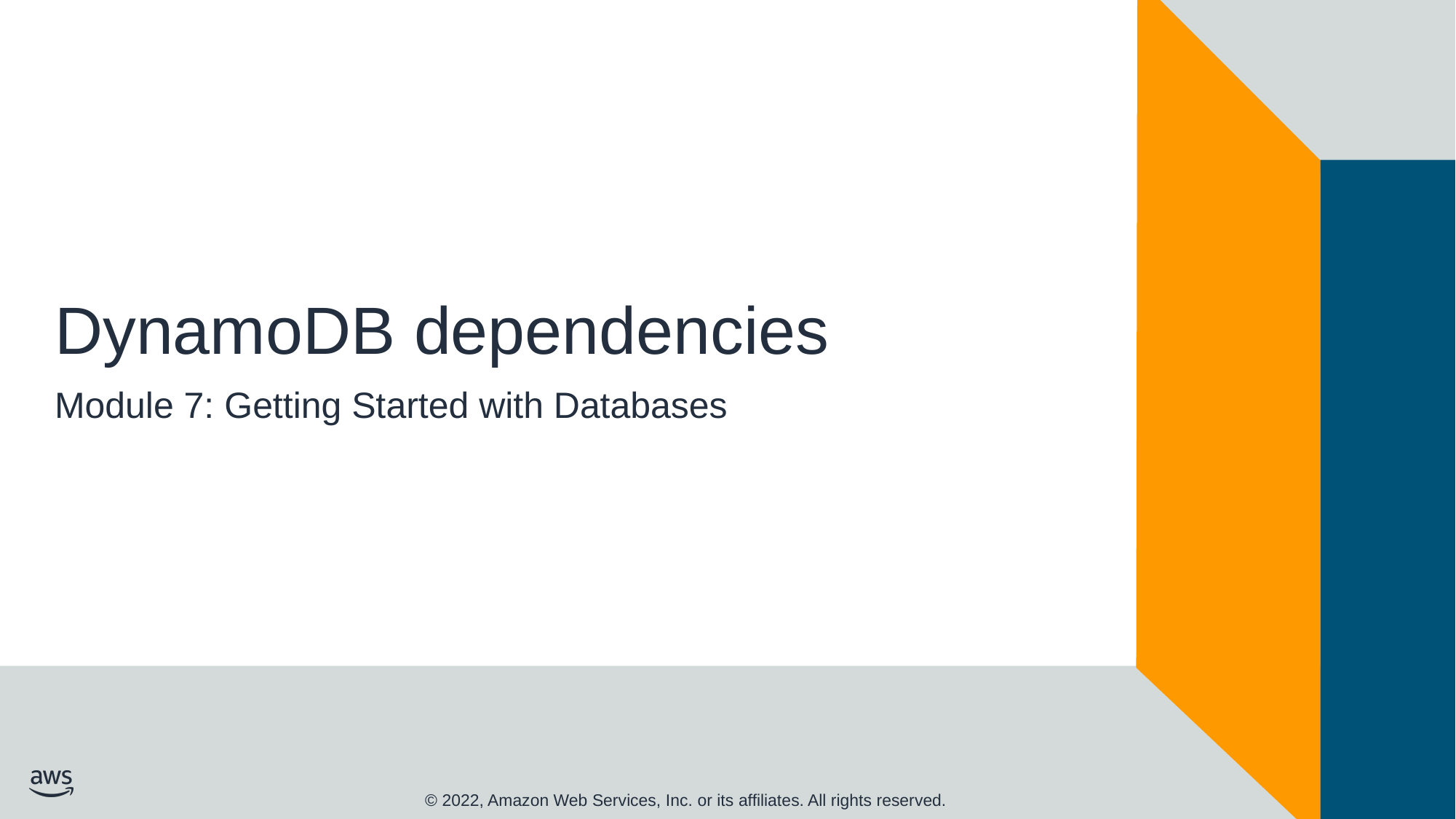

# DynamoDB dependencies
Module 7: Getting Started with Databases